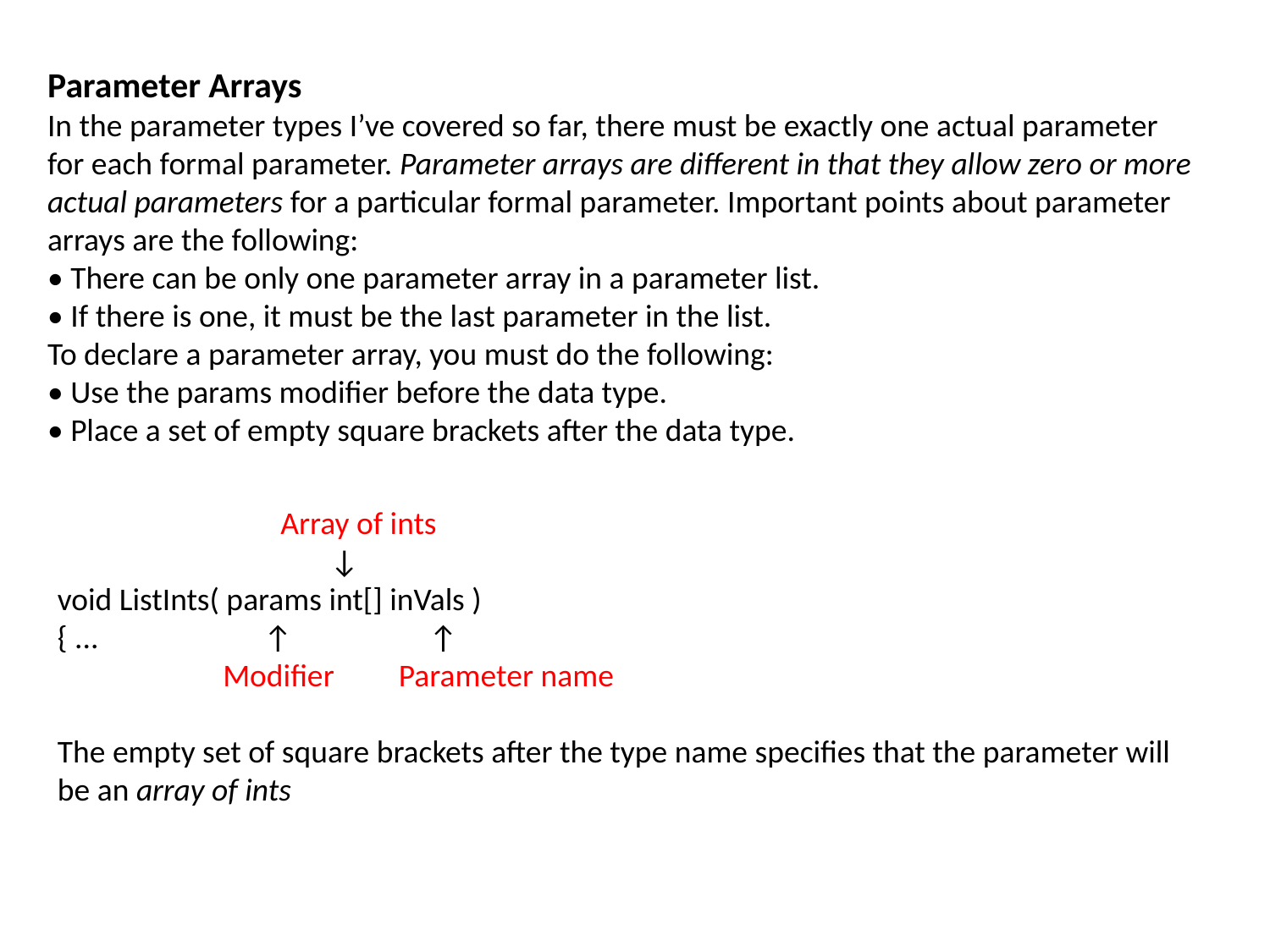

Parameter Arrays
In the parameter types I’ve covered so far, there must be exactly one actual parameter for each formal parameter. Parameter arrays are different in that they allow zero or more actual parameters for a particular formal parameter. Important points about parameter arrays are the following:
• There can be only one parameter array in a parameter list.
• If there is one, it must be the last parameter in the list.
To declare a parameter array, you must do the following:
• Use the params modifier before the data type.
• Place a set of empty square brackets after the data type.
                               Array of ints
                                      ↓
void ListInts( params int[] inVals )
{ ...                       ↑                   ↑
                       Modifier         Parameter name

The empty set of square brackets after the type name specifies that the parameter will be an array of ints